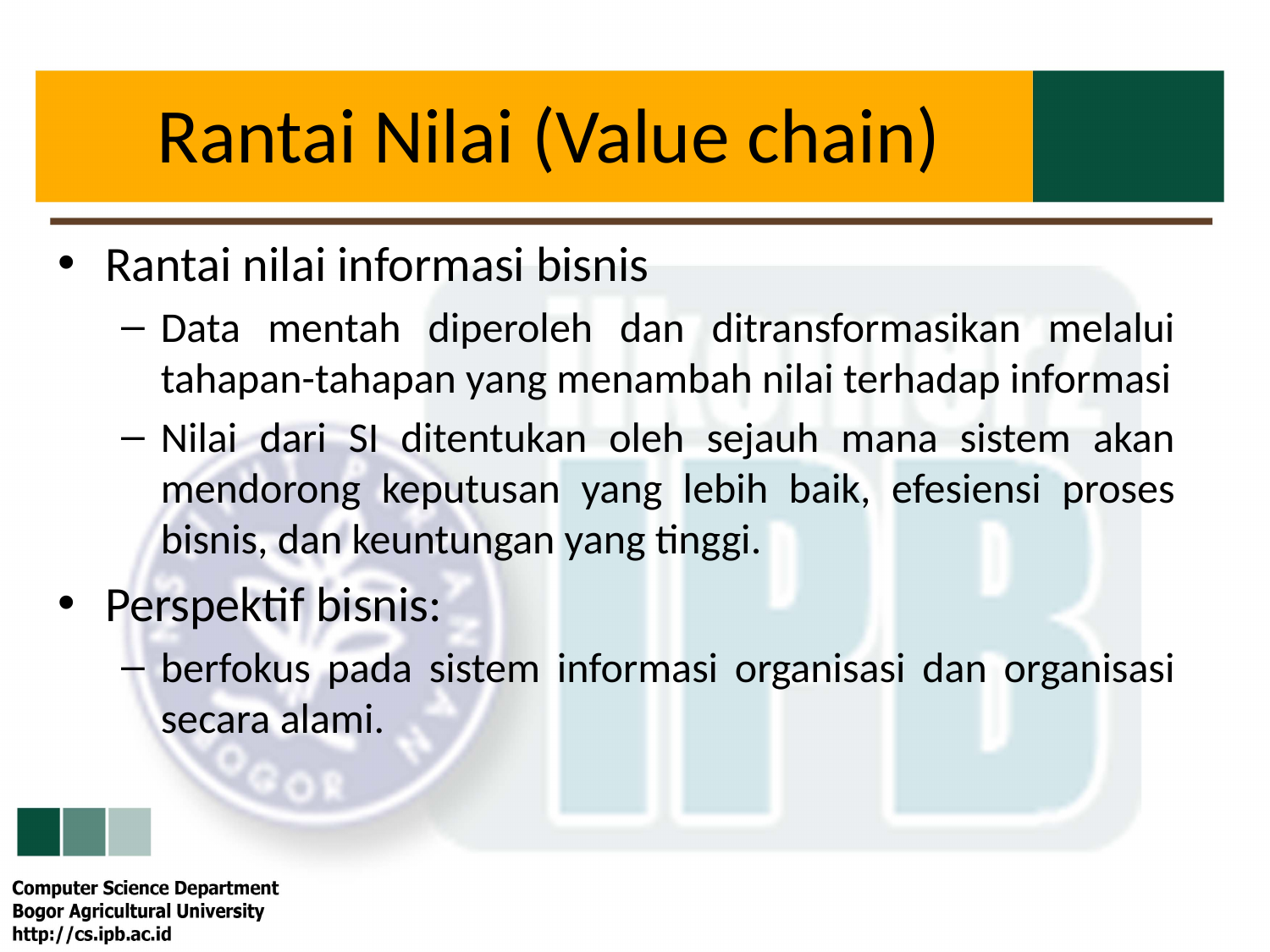

# Rantai Nilai (Value chain)
Rantai nilai informasi bisnis
Data mentah diperoleh dan ditransformasikan melalui tahapan-tahapan yang menambah nilai terhadap informasi
Nilai dari SI ditentukan oleh sejauh mana sistem akan mendorong keputusan yang lebih baik, efesiensi proses bisnis, dan keuntungan yang tinggi.
Perspektif bisnis:
berfokus pada sistem informasi organisasi dan organisasi secara alami.